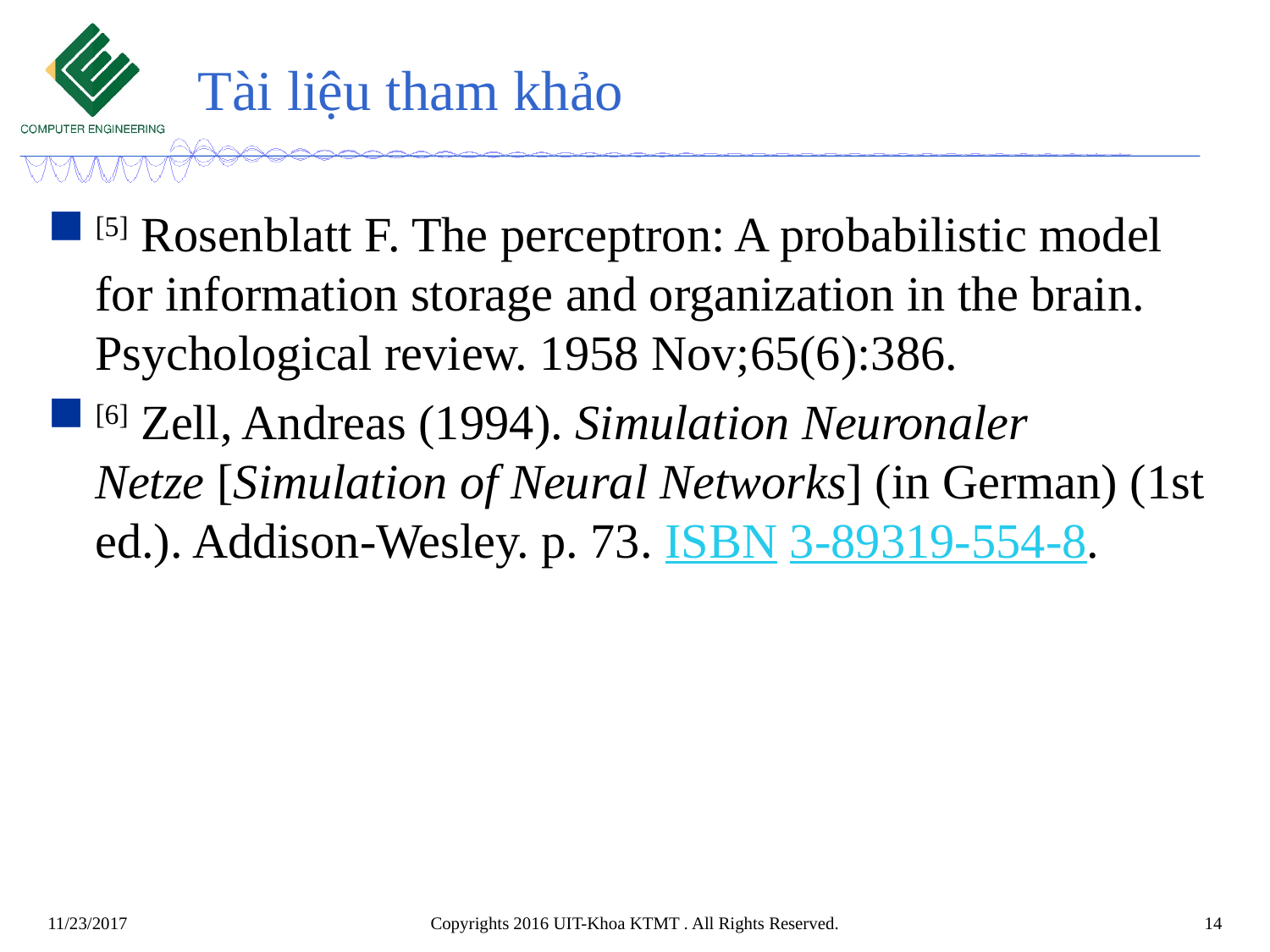

# Tài liệu tham khảo
[5] Rosenblatt F. The perceptron: A probabilistic model for information storage and organization in the brain. Psychological review. 1958 Nov;65(6):386.
[6] Zell, Andreas (1994). Simulation Neuronaler Netze [Simulation of Neural Networks] (in German) (1st ed.). Addison-Wesley. p. 73. ISBN 3-89319-554-8.

Copyrights 2016 UIT-Khoa KTMT . All Rights Reserved.
14
11/23/2017